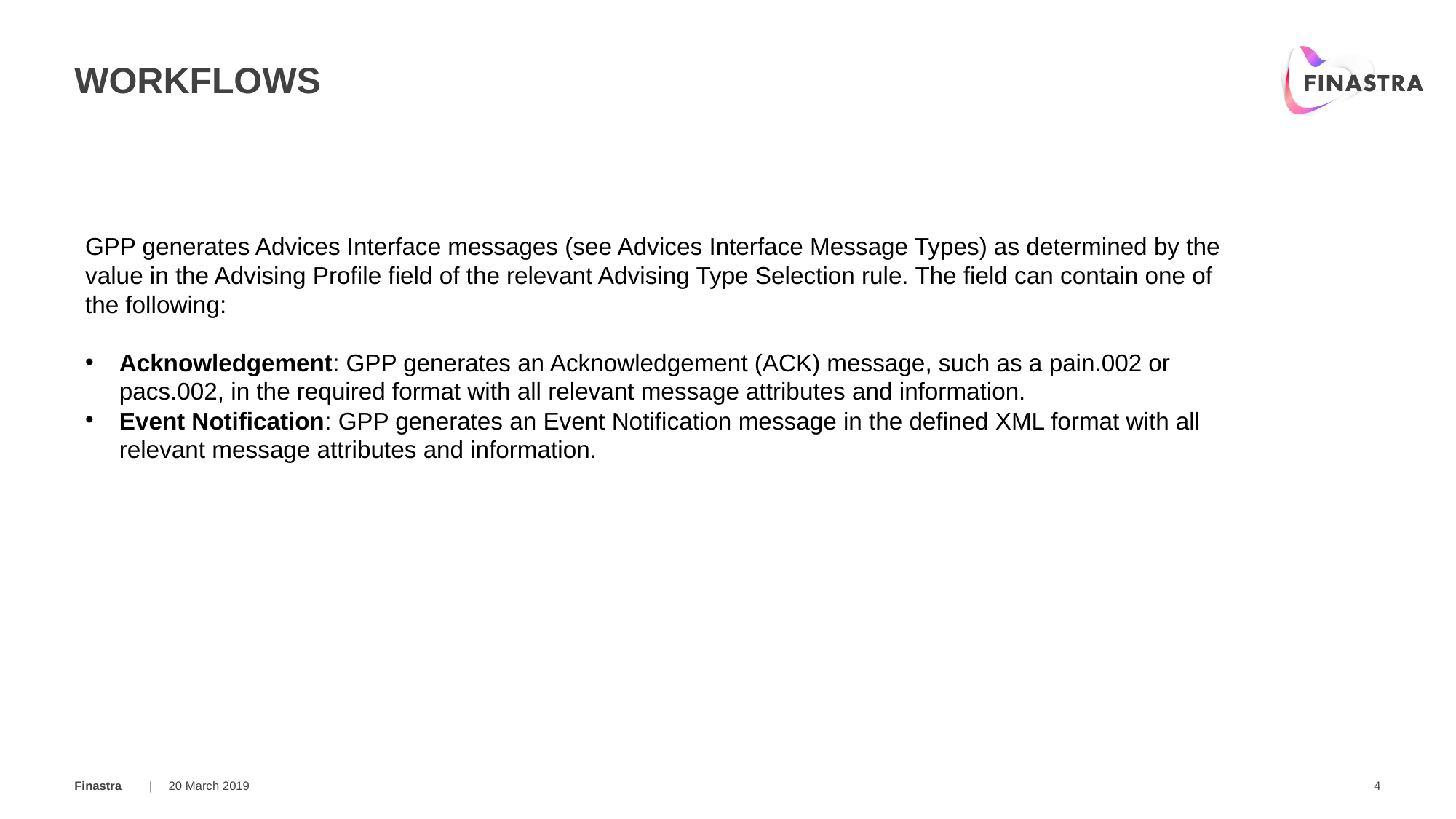

# workflows
GPP generates Advices Interface messages (see Advices Interface Message Types) as determined by the value in the Advising Profile field of the relevant Advising Type Selection rule. The field can contain one of the following:

Acknowledgement: GPP generates an Acknowledgement (ACK) message, such as a pain.002 or pacs.002, in the required format with all relevant message attributes and information.
Event Notification: GPP generates an Event Notification message in the defined XML format with all relevant message attributes and information.
20 March 2019
4